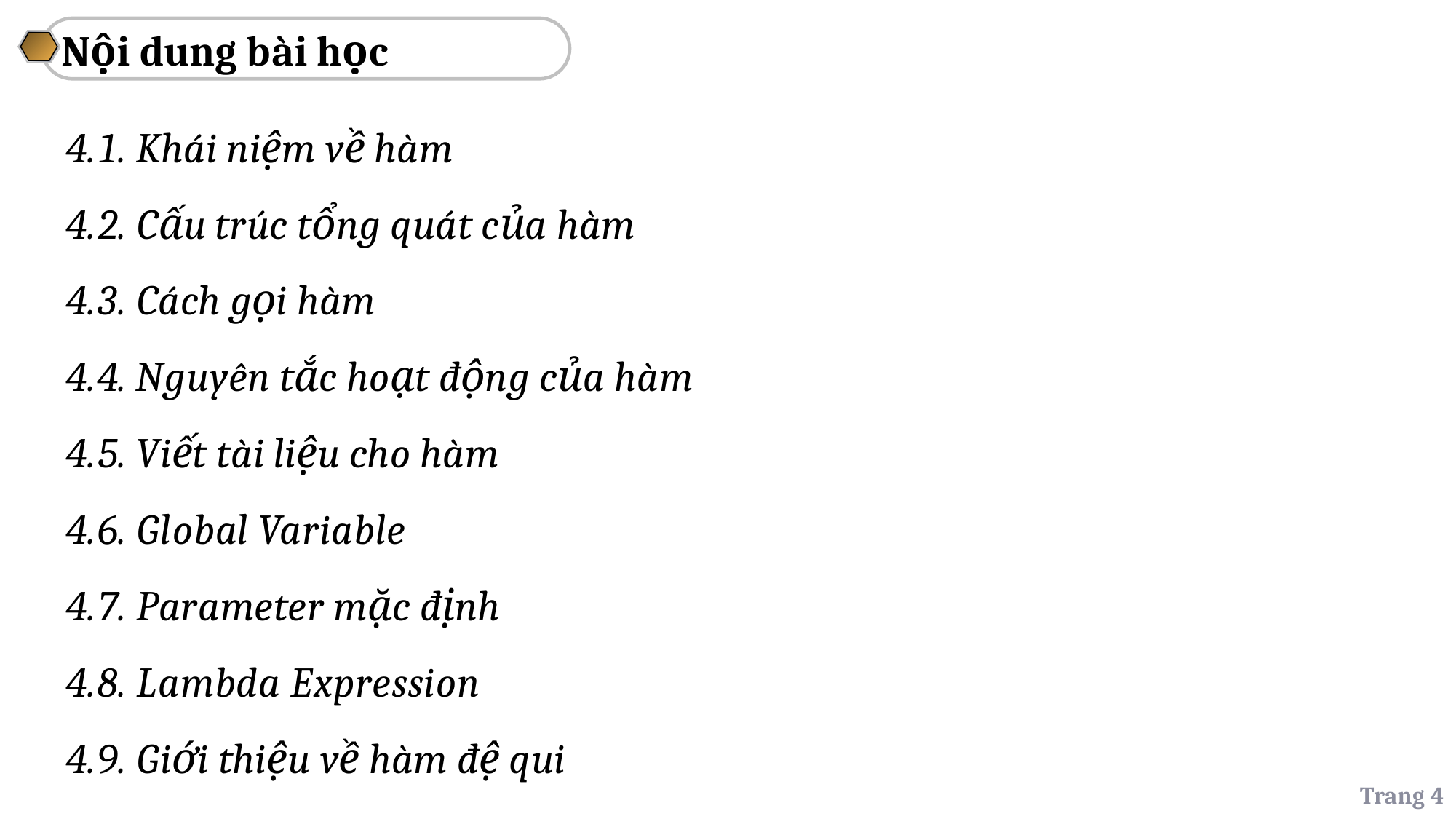

Nội dung bài học

4.1. Khái niệm về hàm
4.2. Cấu trúc tổng quát của hàm
4.3. Cách gọi hàm
4.4. Nguyên tắc hoạt động của hàm
4.5. Viết tài liệu cho hàm
4.6. Global Variable
4.7. Parameter mặc định
4.8. Lambda Expression
4.9. Giới thiệu về hàm đệ qui
Trang 4